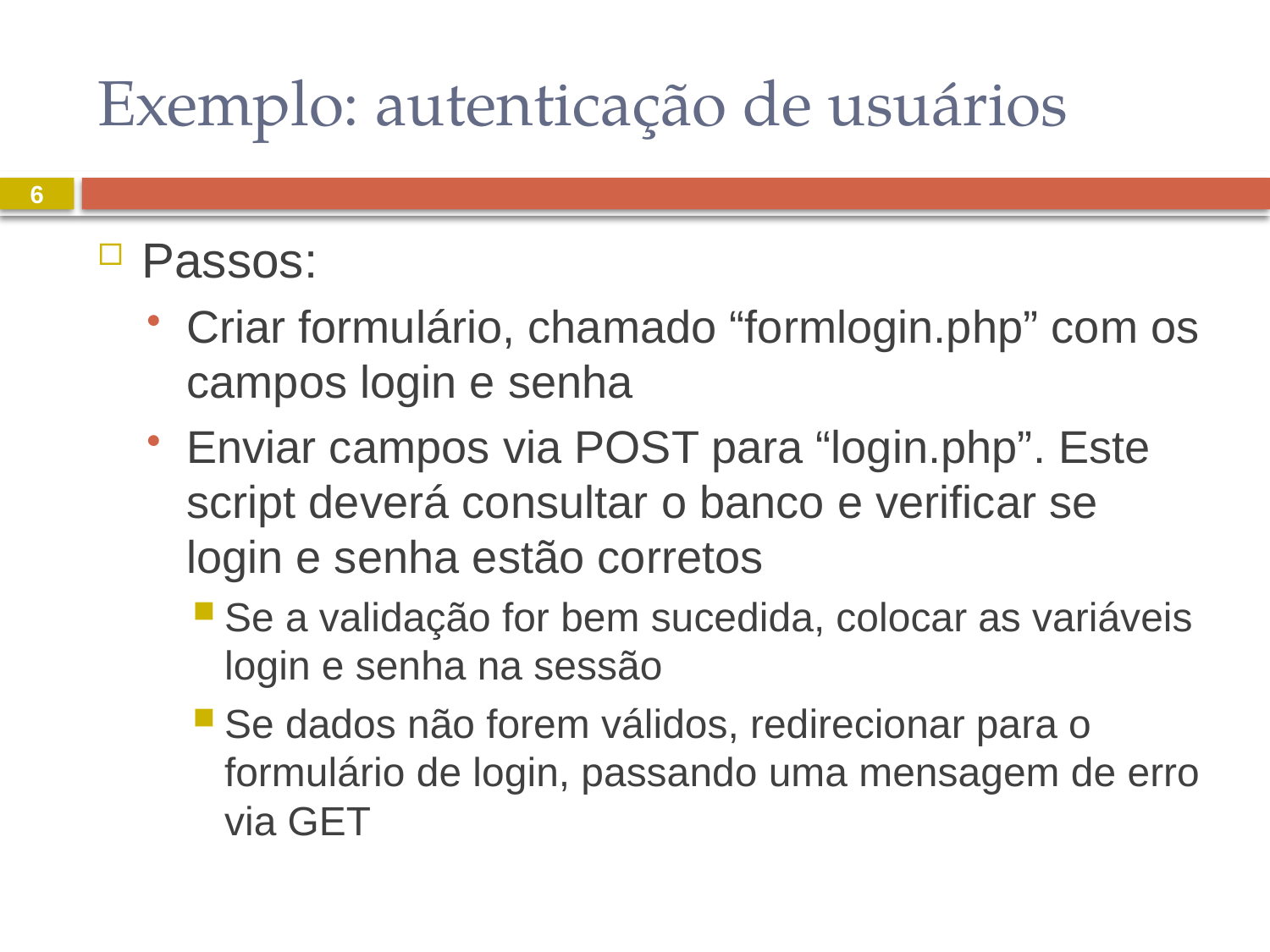

# Exemplo: autenticação de usuários
6
Passos:
Criar formulário, chamado “formlogin.php” com os campos login e senha
Enviar campos via POST para “login.php”. Este script deverá consultar o banco e verificar se login e senha estão corretos
Se a validação for bem sucedida, colocar as variáveis login e senha na sessão
Se dados não forem válidos, redirecionar para o formulário de login, passando uma mensagem de erro via GET